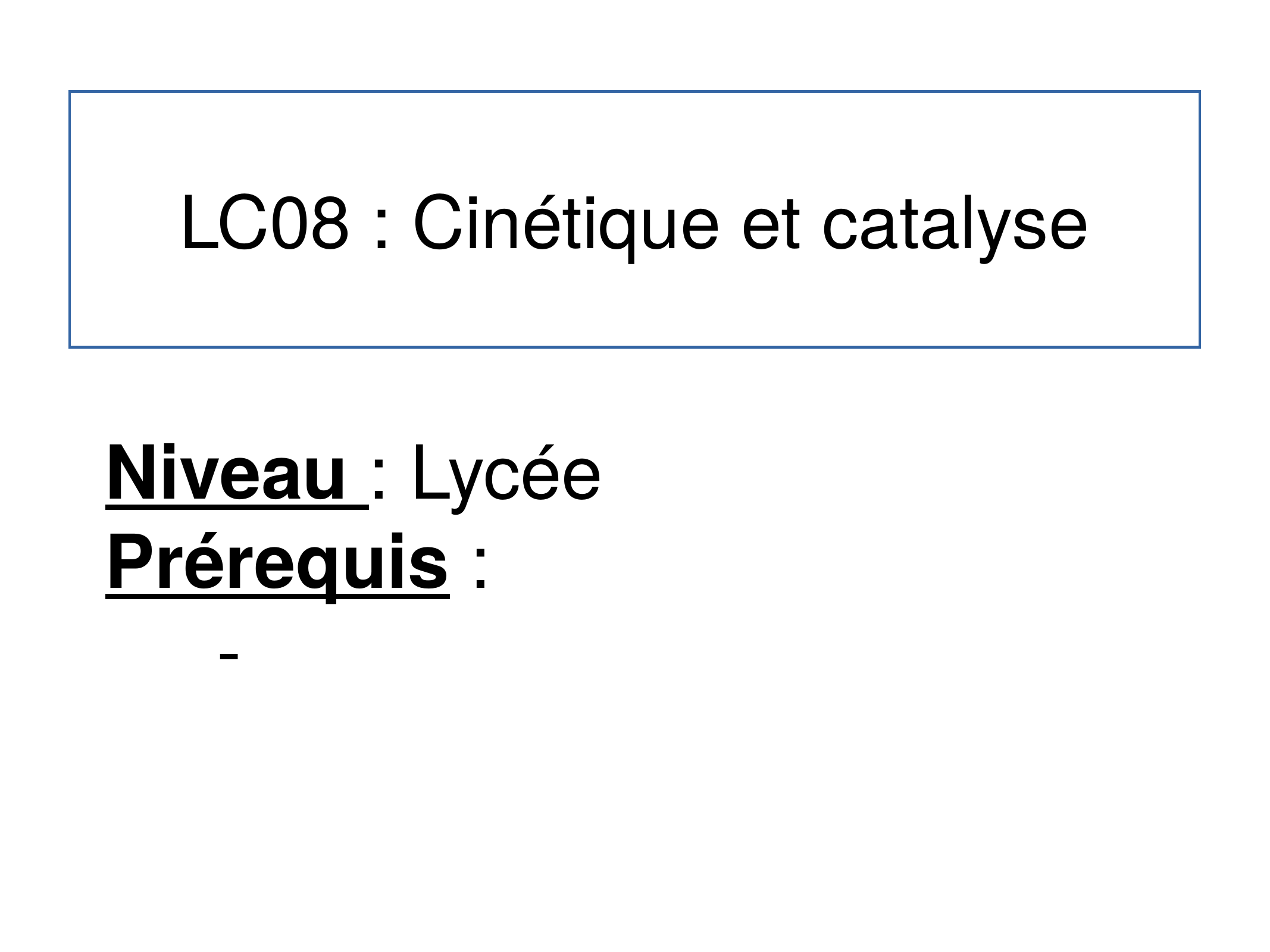

# LC08 : Cinétique et catalyse
Niveau : Lycée
Prérequis :
-
1